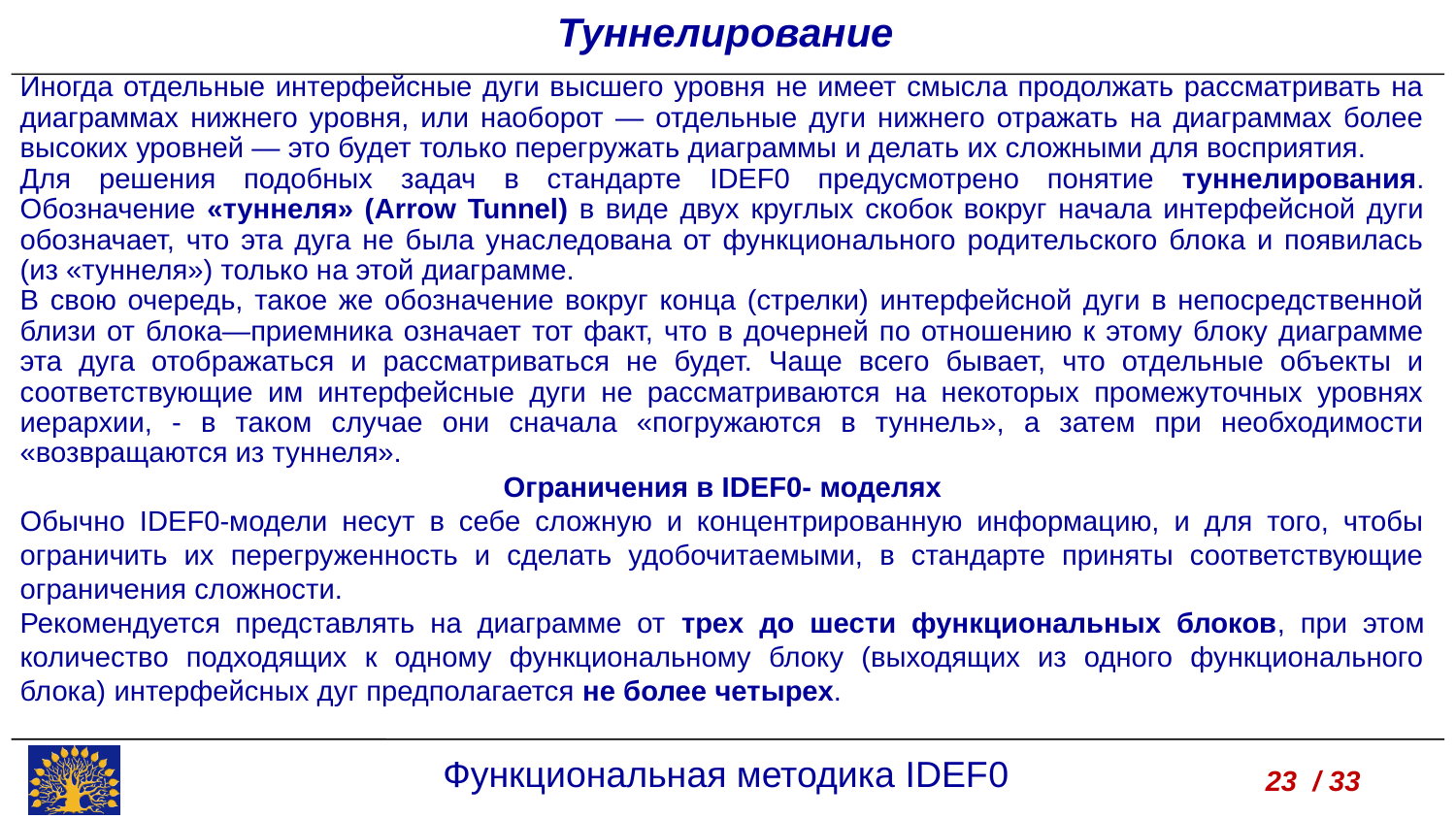

Туннелирование
Иногда отдельные интерфейсные дуги высшего уровня не имеет смысла продолжать рассматривать на диаграммах нижнего уровня, или наоборот — отдельные дуги нижнего отражать на диаграммах более высоких уровней — это будет только перегружать диаграммы и делать их сложными для восприятия.
Для решения подобных задач в стандарте IDEF0 предусмотрено понятие туннелирования. Обозначение «туннеля» (Arrow Tunnel) в виде двух круглых скобок вокруг начала интерфейсной дуги обозначает, что эта дуга не была унаследована от функционального родительского блока и появилась (из «туннеля») только на этой диаграмме.
В свою очередь, такое же обозначение вокруг конца (стрелки) интерфейсной дуги в непосредственной близи от блока—приемника означает тот факт, что в дочерней по отношению к этому блоку диаграмме эта дуга отображаться и рассматриваться не будет. Чаще всего бывает, что отдельные объекты и соответствующие им интерфейсные дуги не рассматриваются на некоторых промежуточных уровнях иерархии, - в таком случае они сначала «погружаются в туннель», а затем при необходимости «возвращаются из туннеля».
Ограничения в IDEF0- моделях
Обычно IDEF0-модели несут в себе сложную и концентрированную информацию, и для того, чтобы ограничить их перегруженность и сделать удобочитаемыми, в стандарте приняты соответствующие ограничения сложности.
Рекомендуется представлять на диаграмме от трех до шести функциональных блоков, при этом количество подходящих к одному функциональному блоку (выходящих из одного функционального блока) интерфейсных дуг предполагается не более четырех.